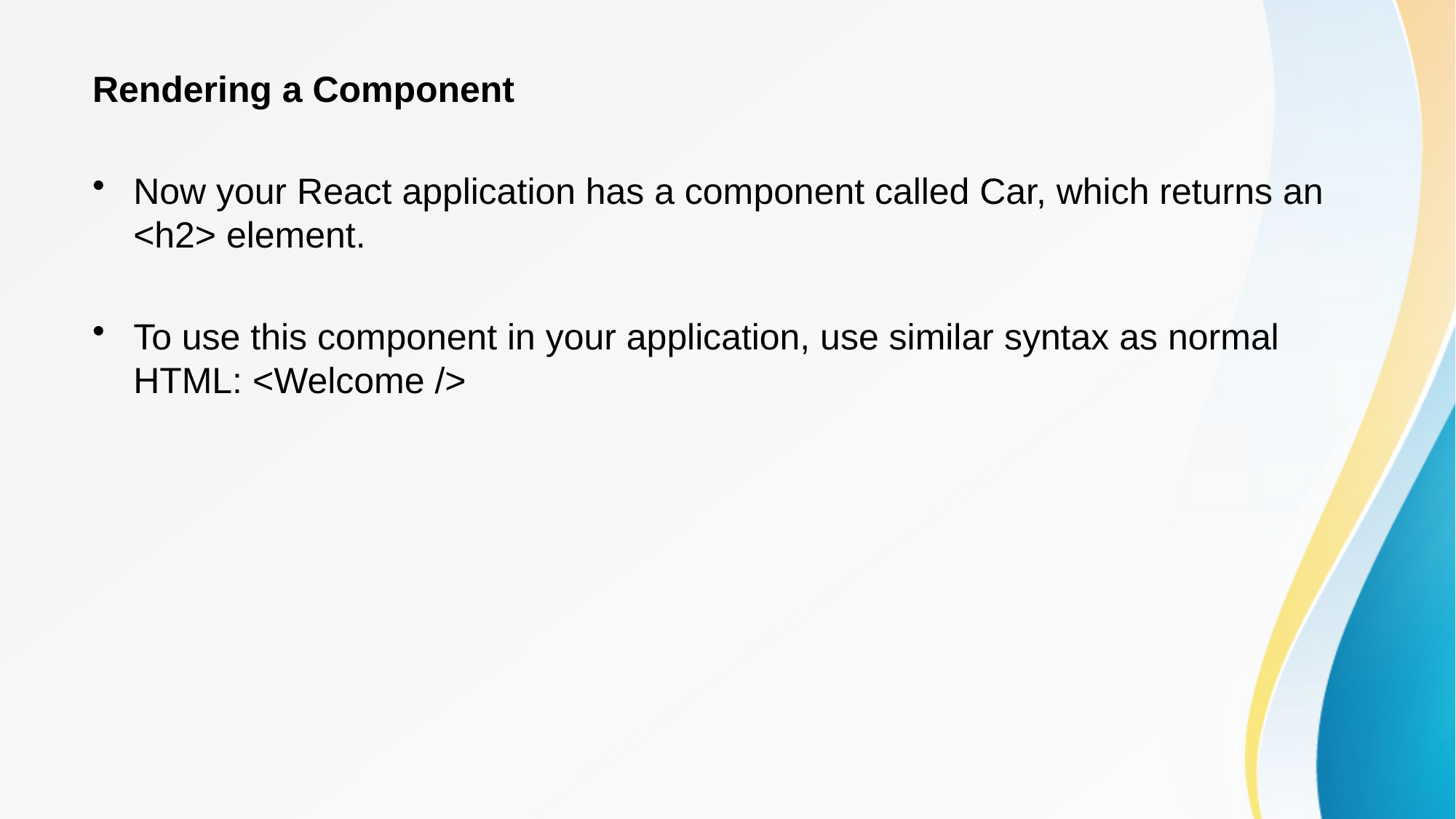

Rendering a Component

Now your React application has a component called Car, which returns an <h2> element.

To use this component in your application, use similar syntax as normal HTML: <Welcome />